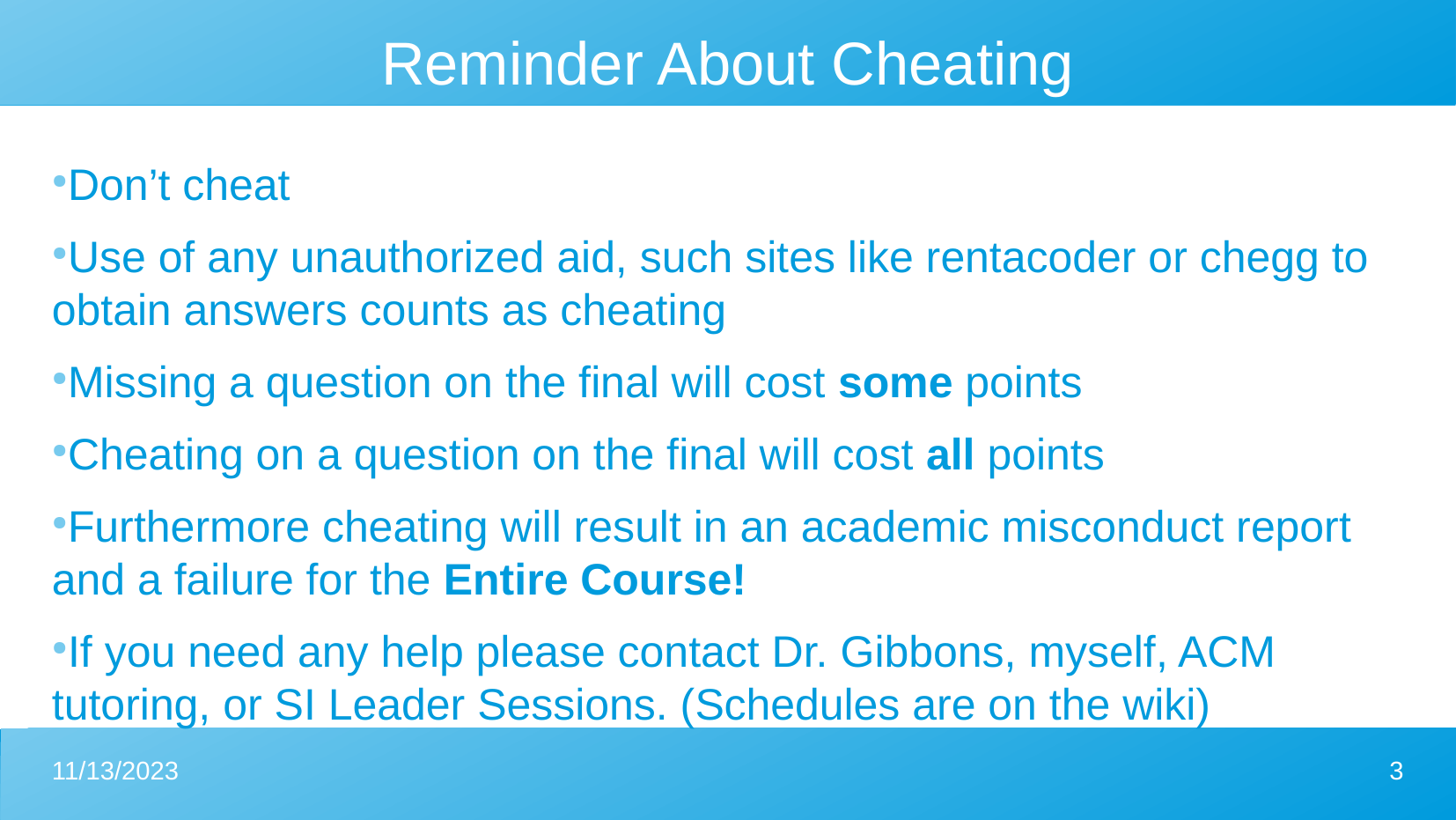

Reminder About Cheating
Don’t cheat
Use of any unauthorized aid, such sites like rentacoder or chegg to obtain answers counts as cheating
Missing a question on the final will cost some points
Cheating on a question on the final will cost all points
Furthermore cheating will result in an academic misconduct report and a failure for the Entire Course!
If you need any help please contact Dr. Gibbons, myself, ACM tutoring, or SI Leader Sessions. (Schedules are on the wiki)
11/13/2023
3